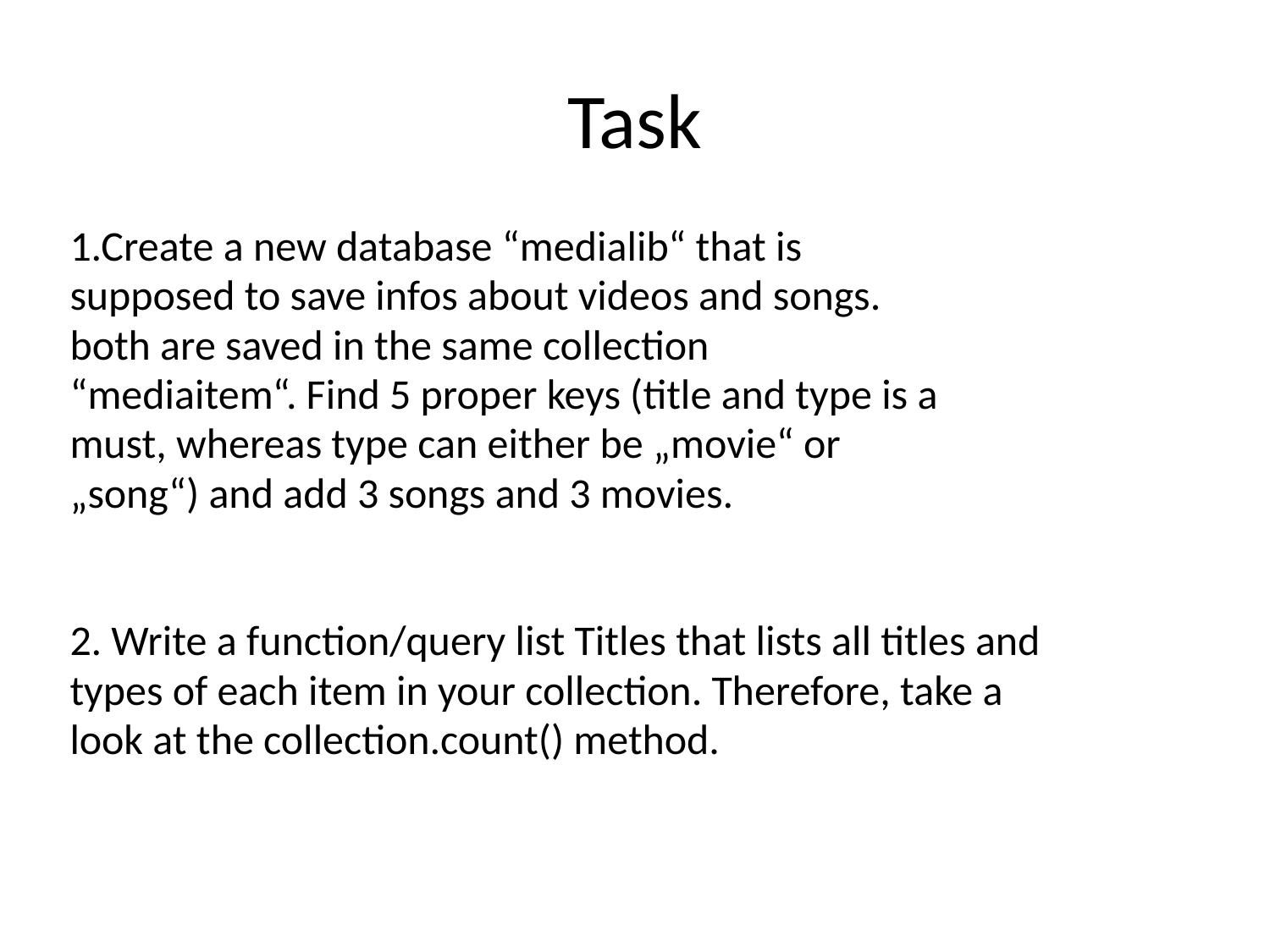

# Task
1.Create a new database “medialib“ that is
supposed to save infos about videos and songs.
both are saved in the same collection
“mediaitem“. Find 5 proper keys (title and type is a
must, whereas type can either be „movie“ or
„song“) and add 3 songs and 3 movies.

2. Write a function/query list Titles that lists all titles and
types of each item in your collection. Therefore, take a
look at the collection.count() method.